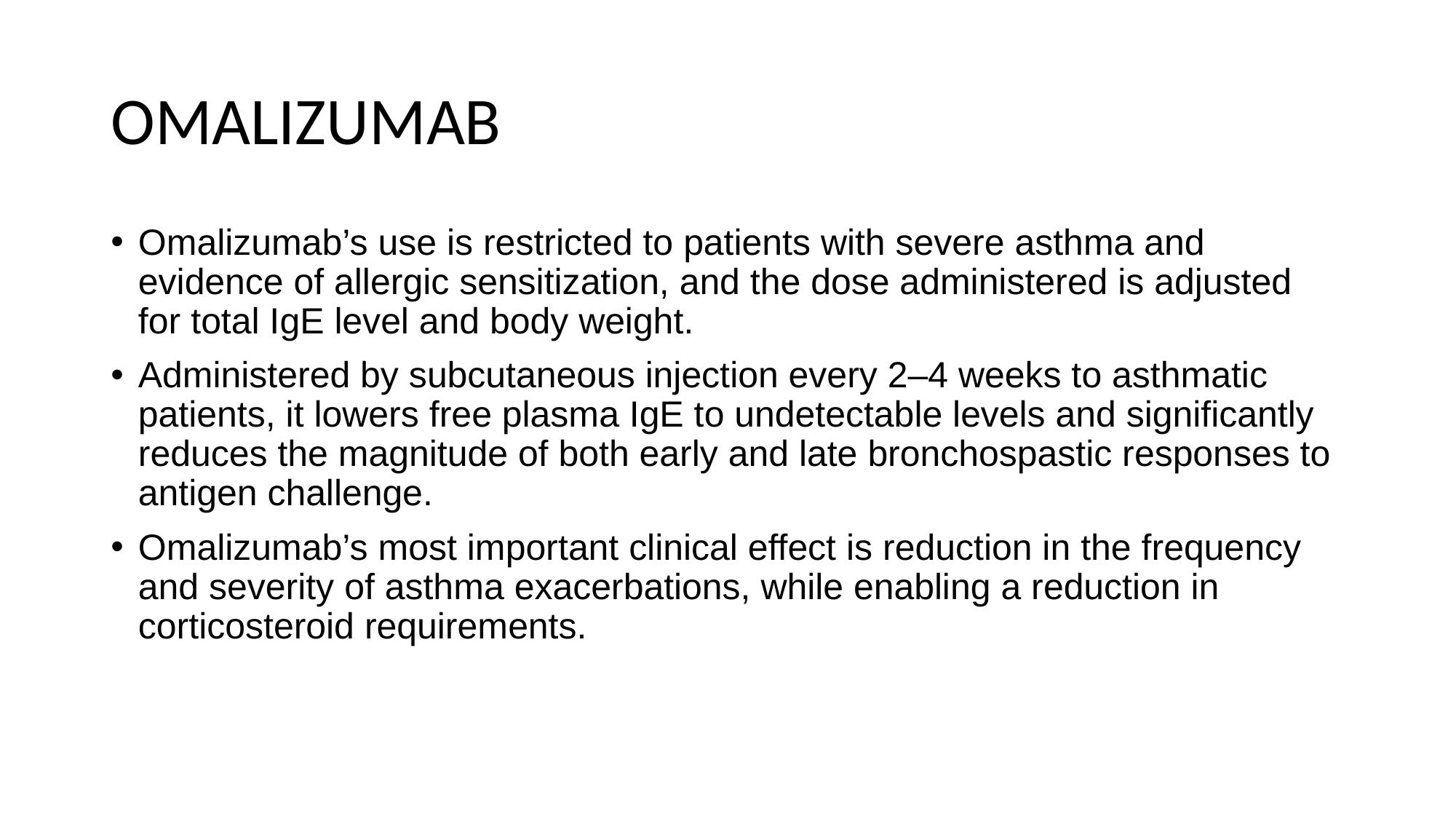

# OMALIZUMAB
Omalizumab’s use is restricted to patients with severe asthma and evidence of allergic sensitization, and the dose administered is adjusted for total IgE level and body weight.
Administered by subcutaneous injection every 2–4 weeks to asthmatic patients, it lowers free plasma IgE to undetectable levels and significantly reduces the magnitude of both early and late bronchospastic responses to antigen challenge.
Omalizumab’s most important clinical effect is reduction in the frequency and severity of asthma exacerbations, while enabling a reduction in corticosteroid requirements.